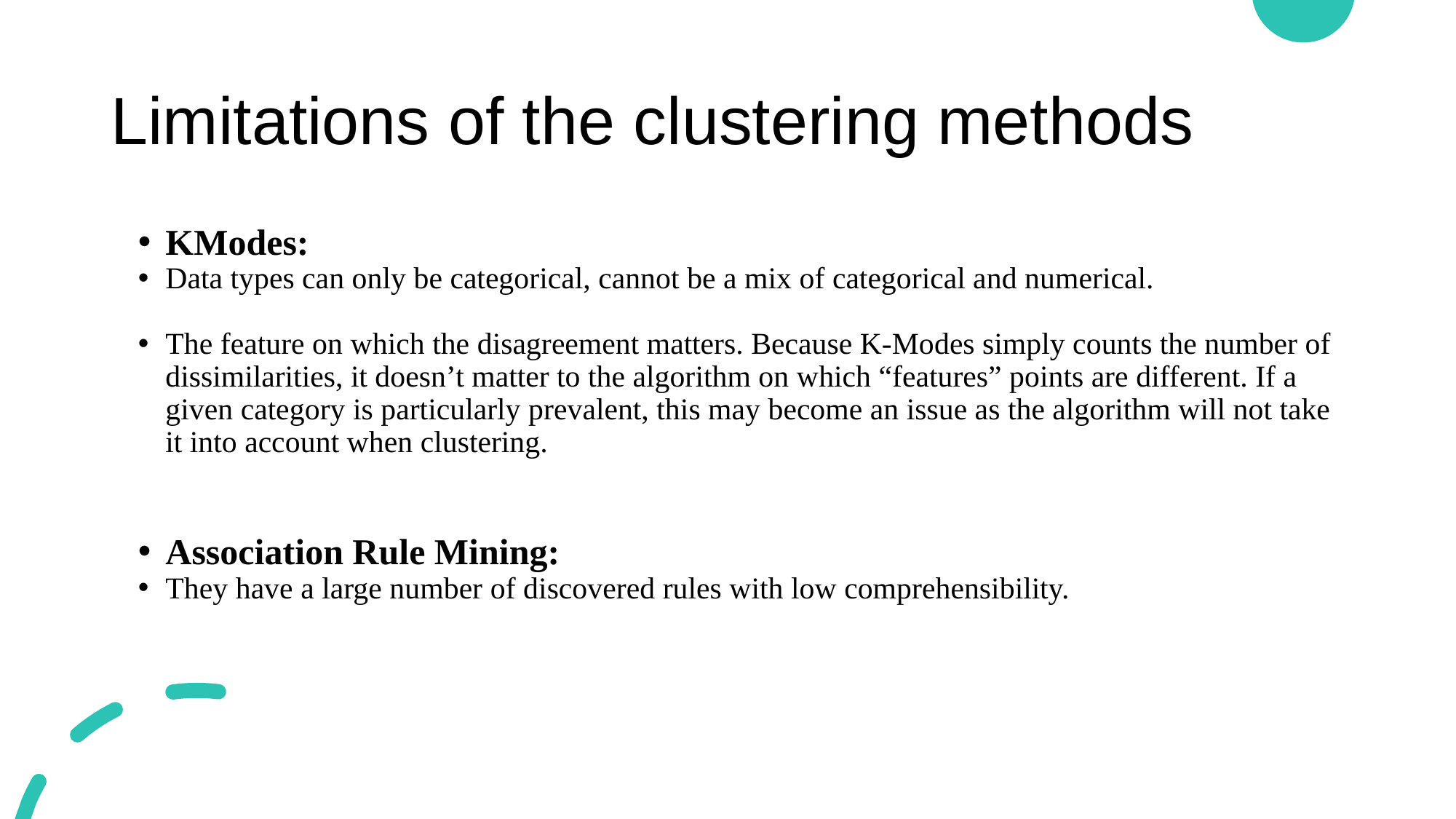

# Limitations of the clustering methods
KModes:
Data types can only be categorical, cannot be a mix of categorical and numerical.

The feature on which the disagreement matters. Because K-Modes simply counts the number of dissimilarities, it doesn’t matter to the algorithm on which “features” points are different. If a given category is particularly prevalent, this may become an issue as the algorithm will not take it into account when clustering.

Association Rule Mining:
They have a large number of discovered rules with low comprehensibility.